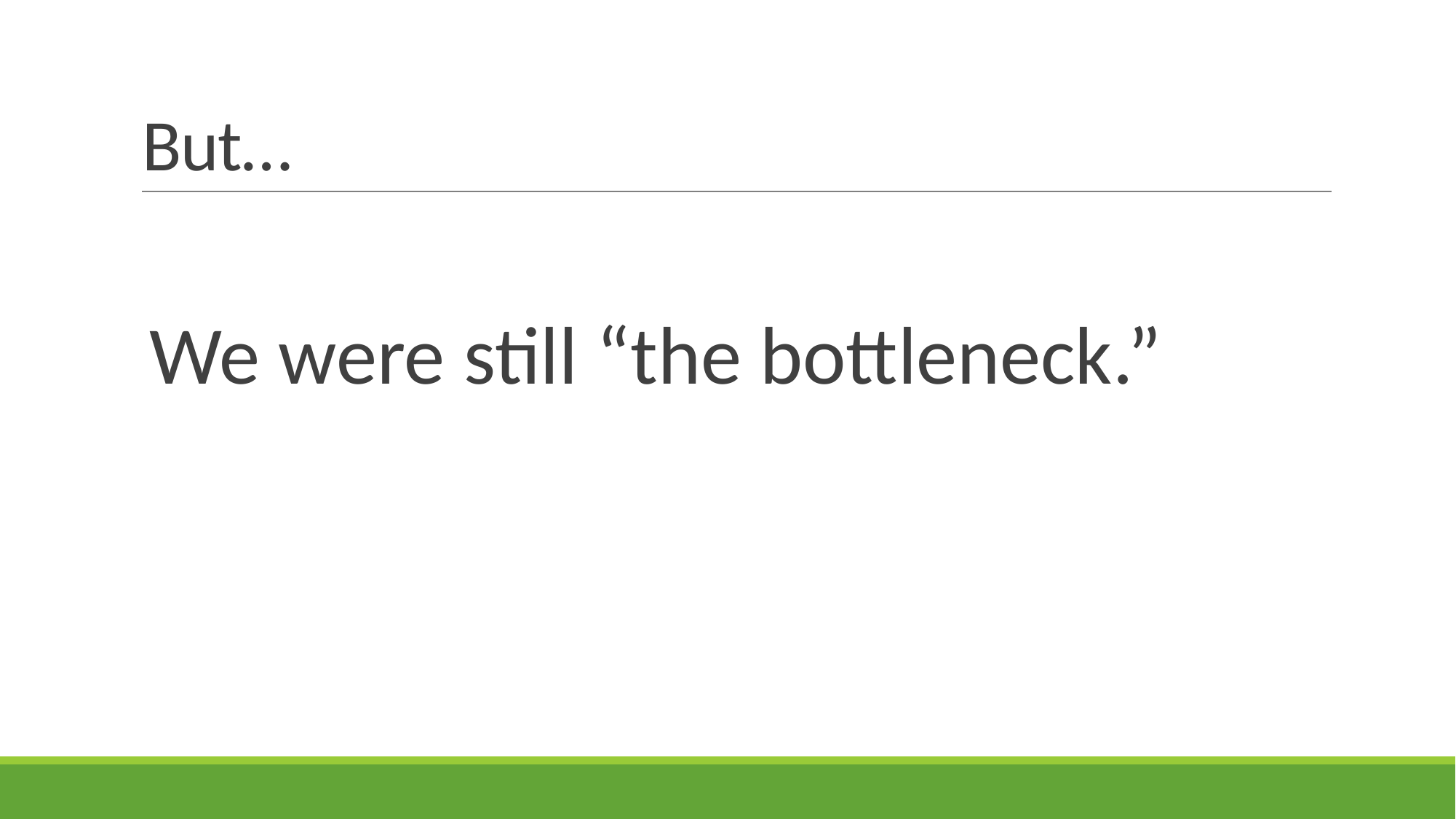

# But…

We were still “the bottleneck.”